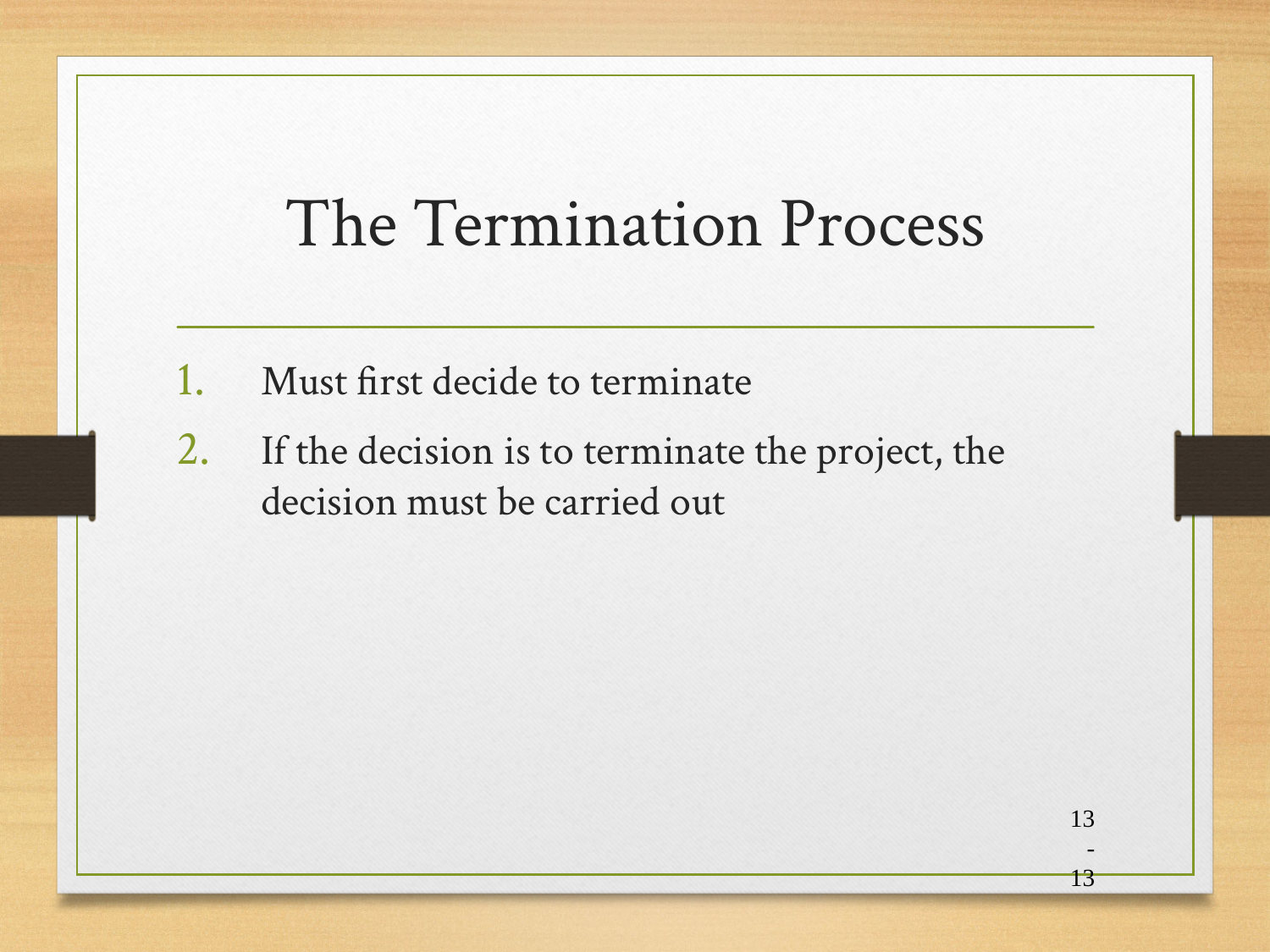

# The Termination Process
Must first decide to terminate
If the decision is to terminate the project, the decision must be carried out
13-13